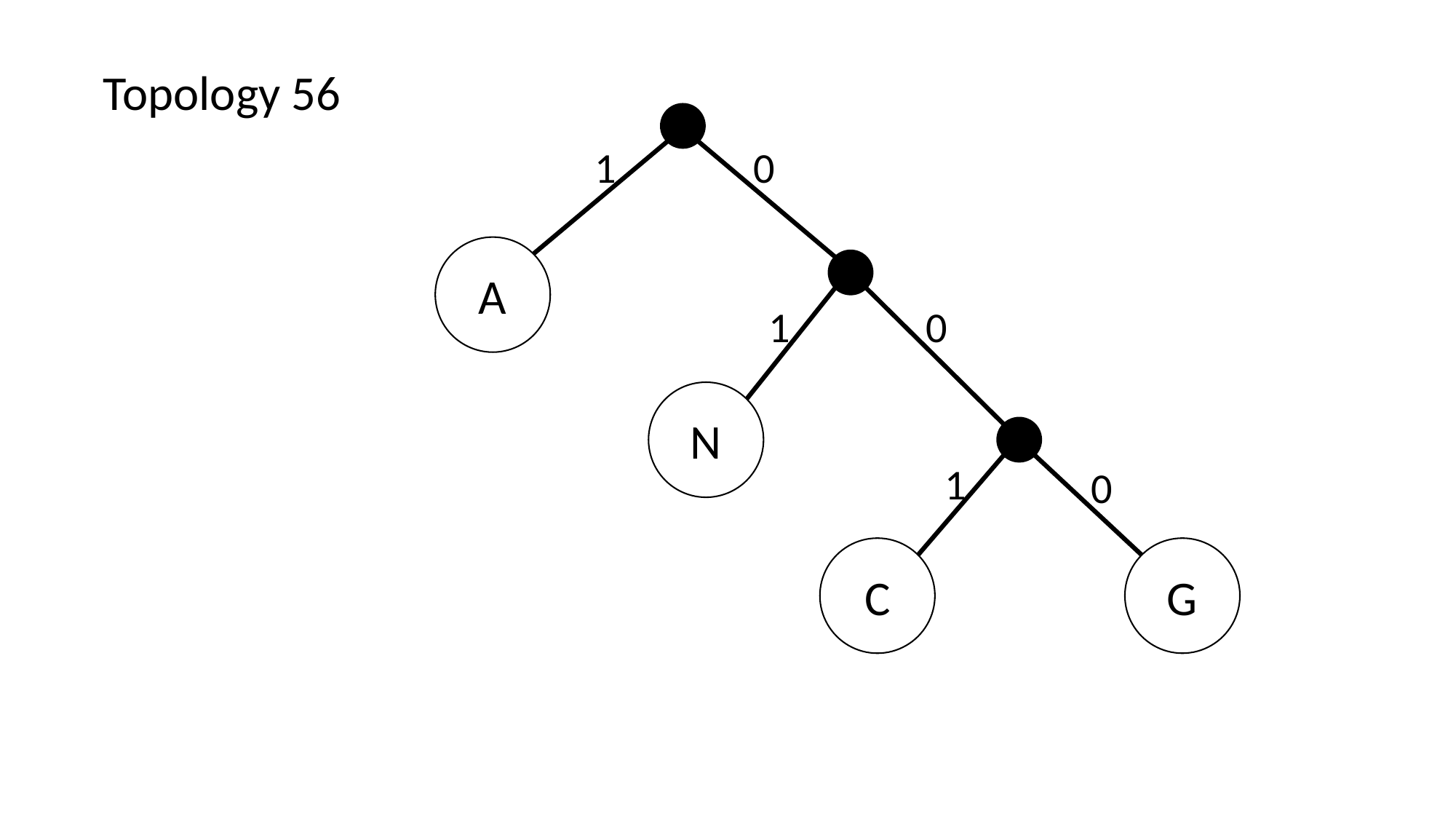

Topology 56

1
0
A

1
0
N

1
0
C
G